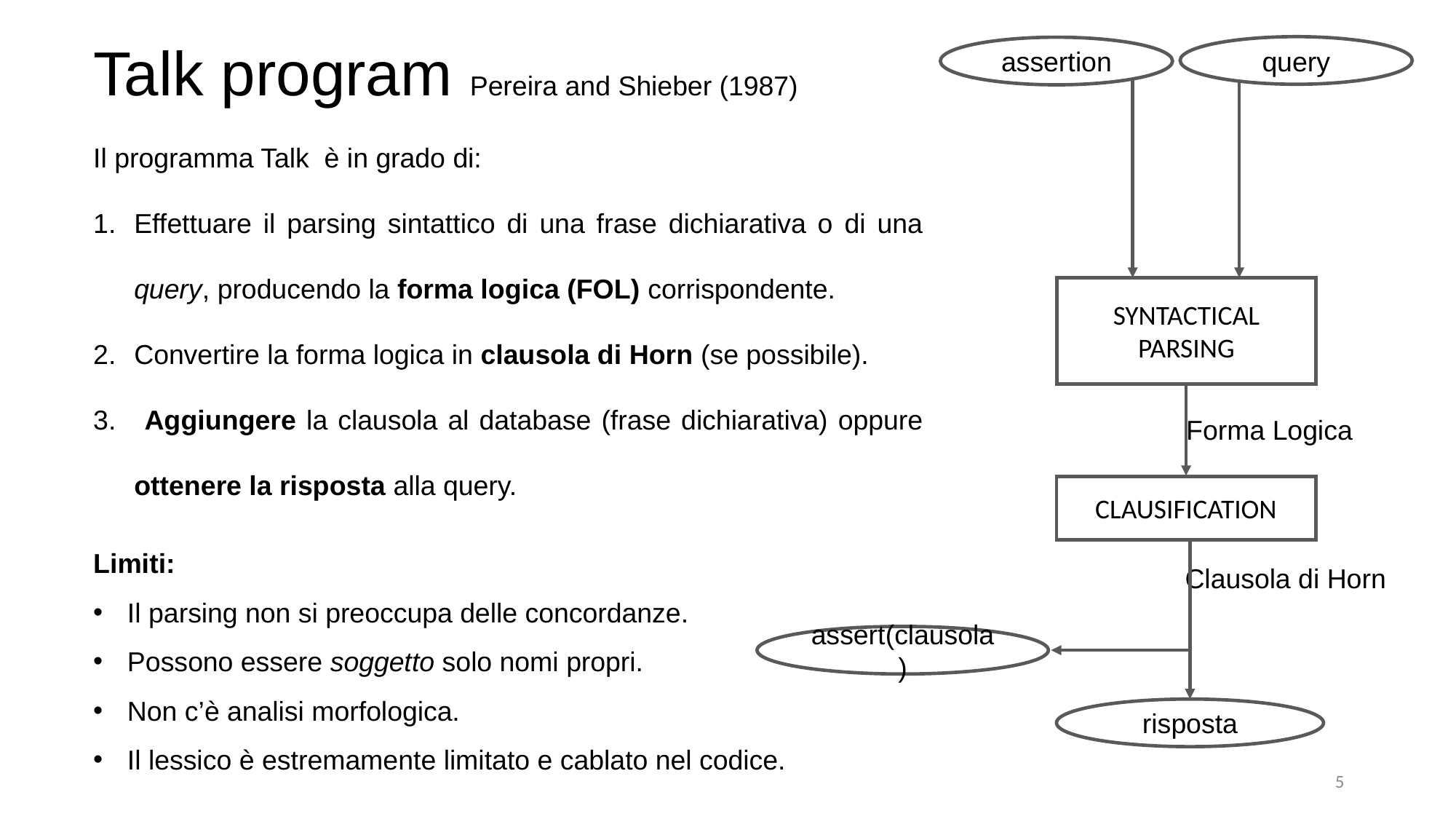

Talk program Pereira and Shieber (1987)
query
assertion
SYNTACTICAL PARSING
Forma Logica
CLAUSIFICATION
Clausola di Horn
assert(clausola)
risposta
Il programma Talk  è in grado di:
Effettuare il parsing sintattico di una frase dichiarativa o di una query, producendo la forma logica (FOL) corrispondente.
Convertire la forma logica in clausola di Horn (se possibile).
 Aggiungere la clausola al database (frase dichiarativa) oppure ottenere la risposta alla query.

Limiti:
Il parsing non si preoccupa delle concordanze.
Possono essere soggetto solo nomi propri.
Non c’è analisi morfologica.
Il lessico è estremamente limitato e cablato nel codice.

5